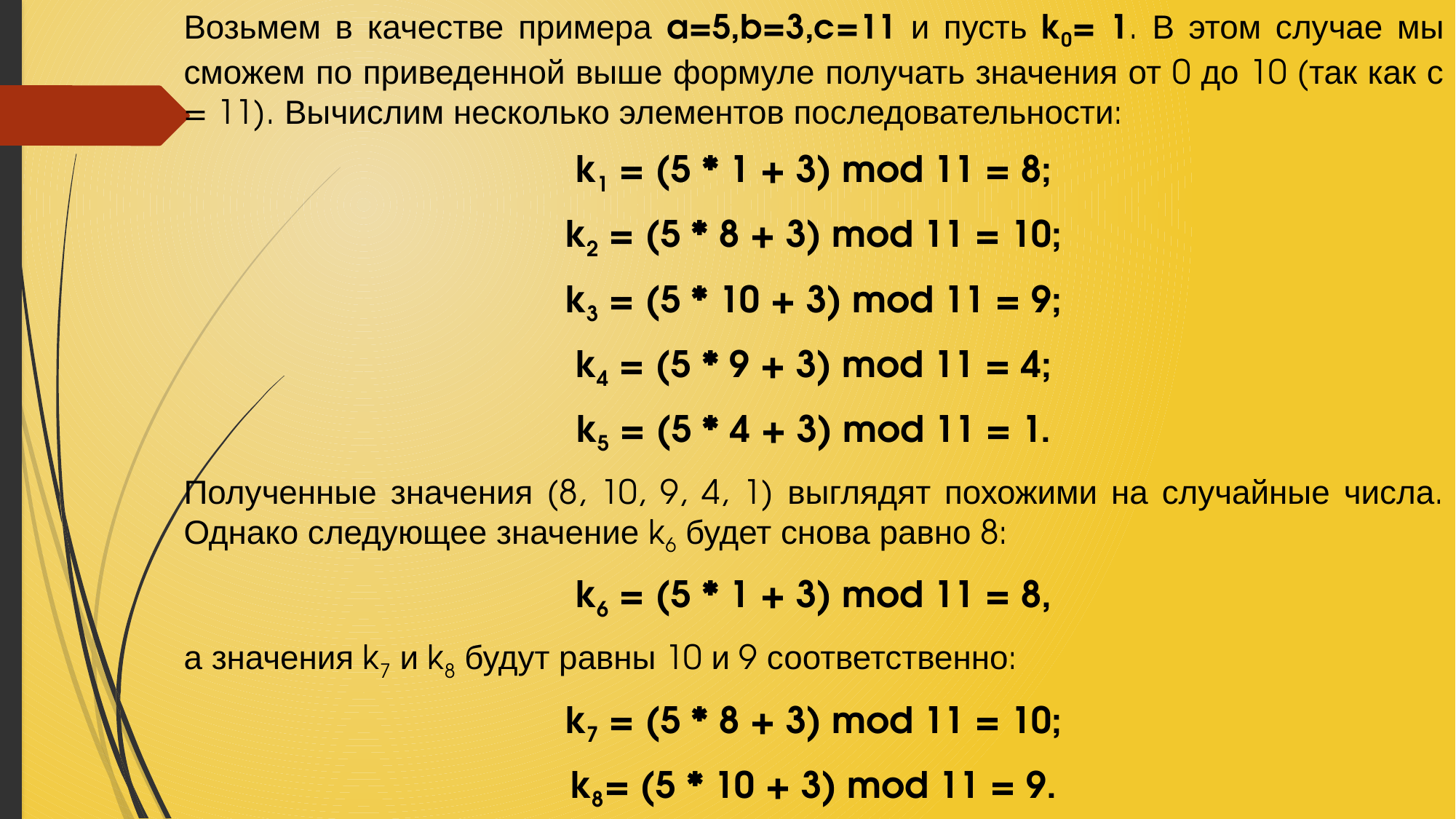

Возьмем в качестве примера a=5,b=3,c=11 и пусть k0= 1. В этом случае мы сможем по приведенной выше формуле получать значения от 0 до 10 (так как с = 11). Вычислим несколько элементов последовательности:
k1 = (5 * 1 + 3) mod 11 = 8;
k2 = (5 * 8 + 3) mod 11 = 10;
k3 = (5 * 10 + 3) mod 11 = 9;
k4 = (5 * 9 + 3) mod 11 = 4;
k5 = (5 * 4 + 3) mod 11 = 1.
Полученные значения (8, 10, 9, 4, 1) выглядят похожими на случайные числа. Однако следующее значение k6 будет снова равно 8:
k6 = (5 * 1 + 3) mod 11 = 8,
а значения k7 и k8 будут равны 10 и 9 соответственно:
k7 = (5 * 8 + 3) mod 11 = 10;
k8= (5 * 10 + 3) mod 11 = 9.